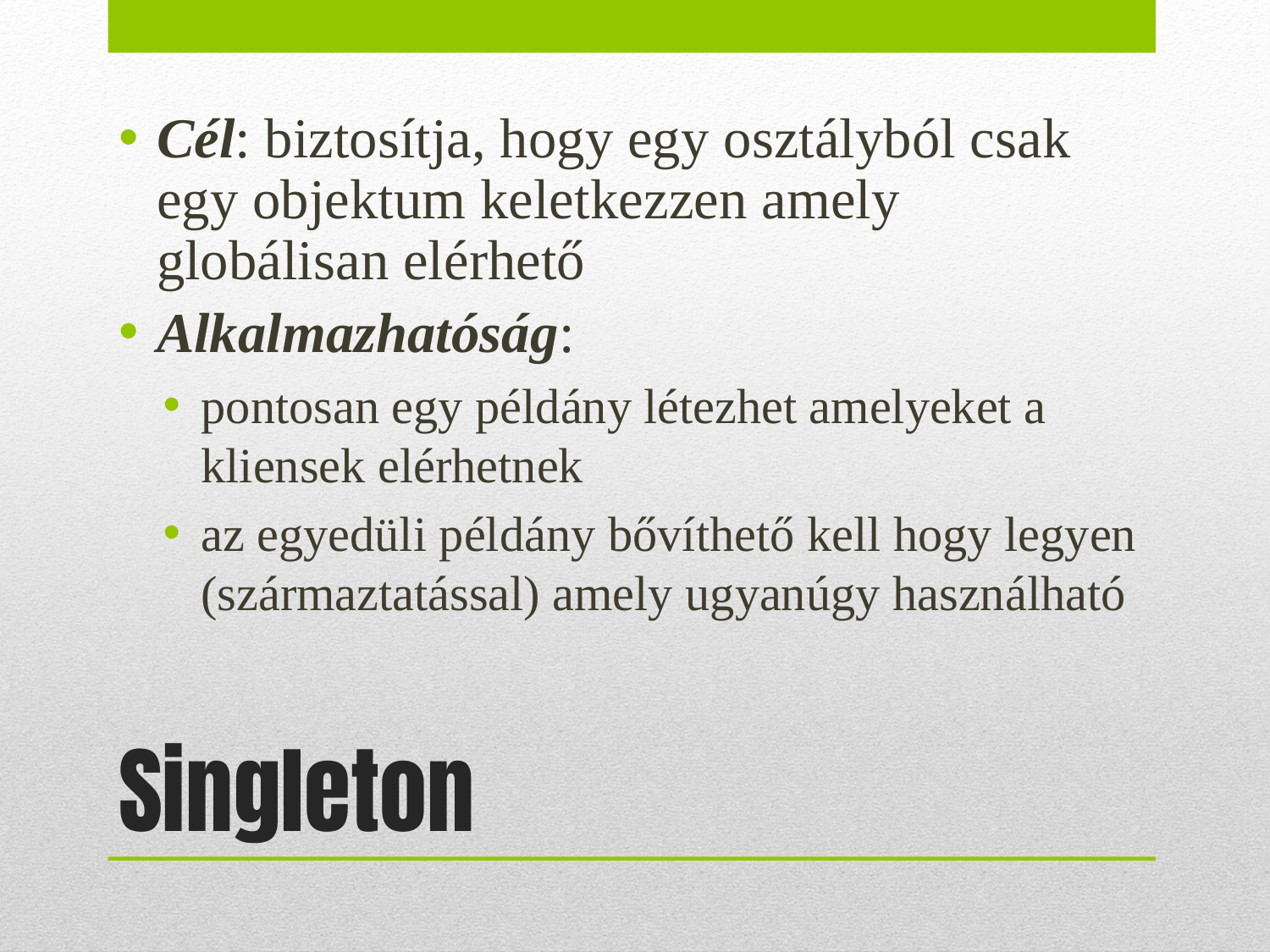

Cél: biztosítja, hogy egy osztályból csak egy objektum keletkezzen amely globálisan elérhető
Alkalmazhatóság:
pontosan egy példány létezhet amelyeket a kliensek elérhetnek
az egyedüli példány bővíthető kell hogy legyen (származtatással) amely ugyanúgy használható

# Singleton